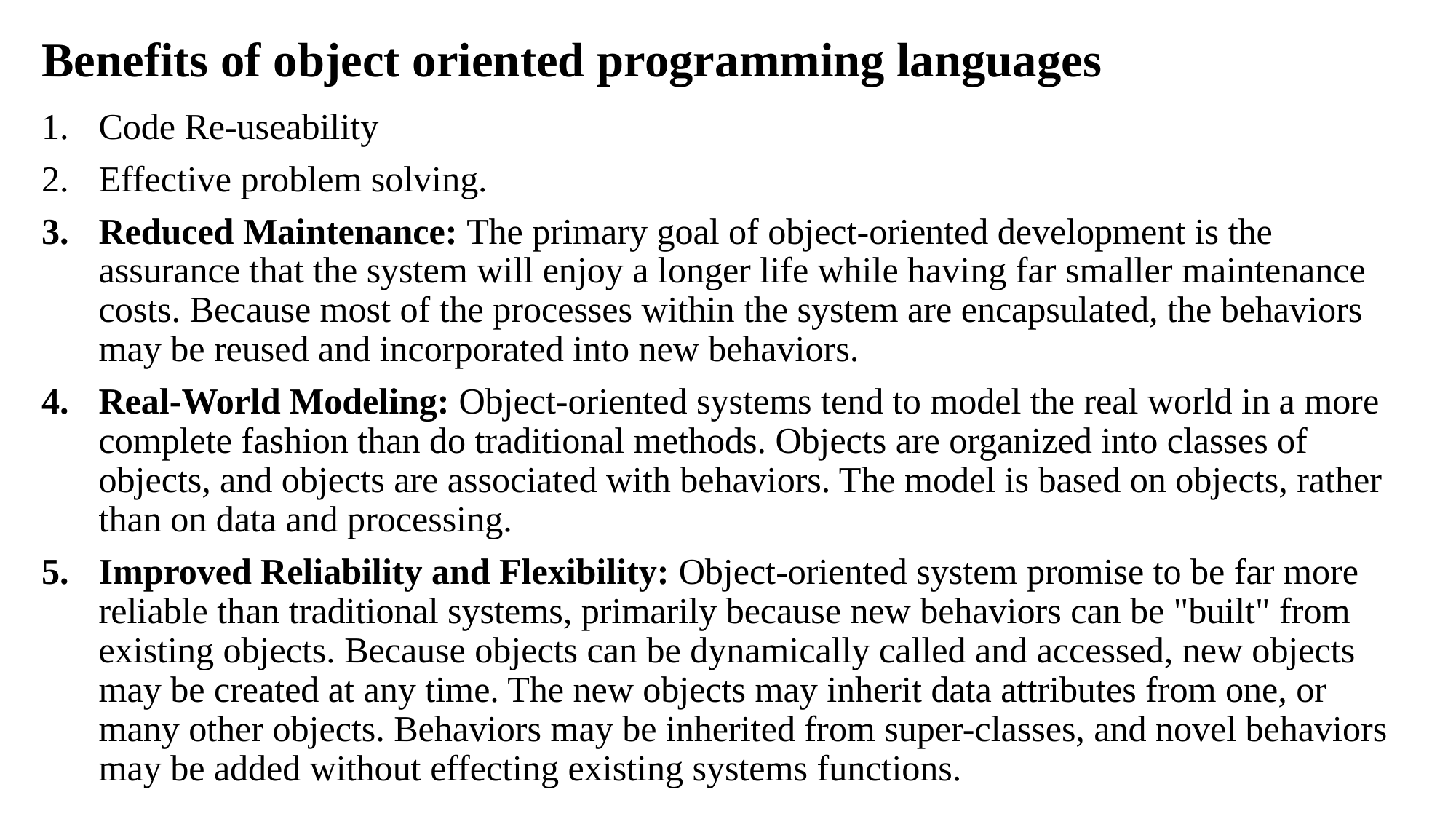

# Benefits of object oriented programming languages
Code Re-useability
Effective problem solving.
Reduced Maintenance: The primary goal of object-oriented development is the assurance that the system will enjoy a longer life while having far smaller maintenance costs. Because most of the processes within the system are encapsulated, the behaviors may be reused and incorporated into new behaviors.
Real-World Modeling: Object-oriented systems tend to model the real world in a more complete fashion than do traditional methods. Objects are organized into classes of objects, and objects are associated with behaviors. The model is based on objects, rather than on data and processing.
Improved Reliability and Flexibility: Object-oriented system promise to be far more reliable than traditional systems, primarily because new behaviors can be "built" from existing objects. Because objects can be dynamically called and accessed, new objects may be created at any time. The new objects may inherit data attributes from one, or many other objects. Behaviors may be inherited from super-classes, and novel behaviors may be added without effecting existing systems functions.